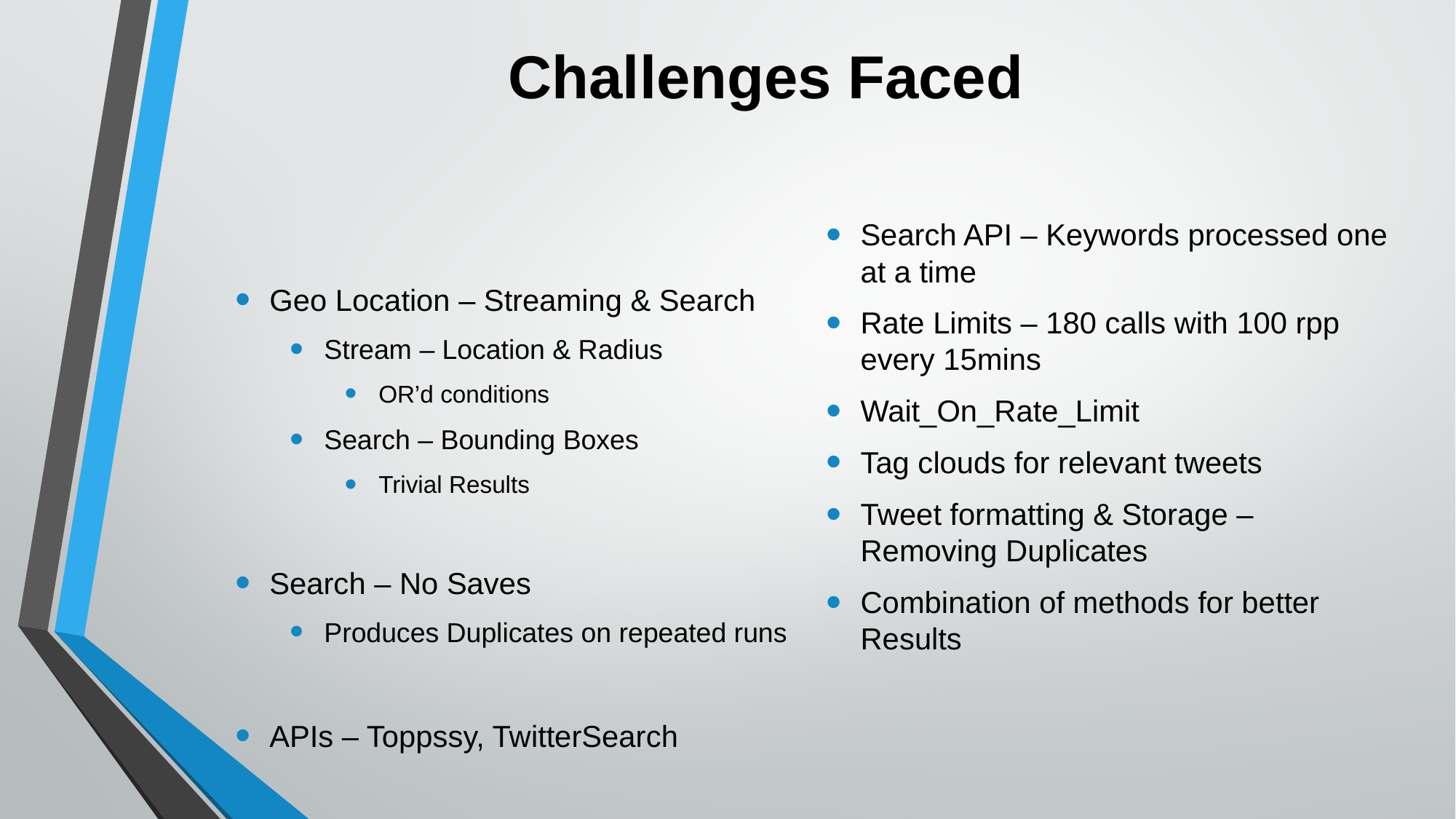

# Challenges Faced

Geo Location – Streaming & Search
Stream – Location & Radius
OR’d conditions
Search – Bounding Boxes
Trivial Results

Search – No Saves
Produces Duplicates on repeated runs

APIs – Toppssy, TwitterSearch

Search API – Keywords processed one at a time
Rate Limits – 180 calls with 100 rpp every 15mins
Wait_On_Rate_Limit
Tag clouds for relevant tweets
Tweet formatting & Storage – Removing Duplicates
Combination of methods for better Results